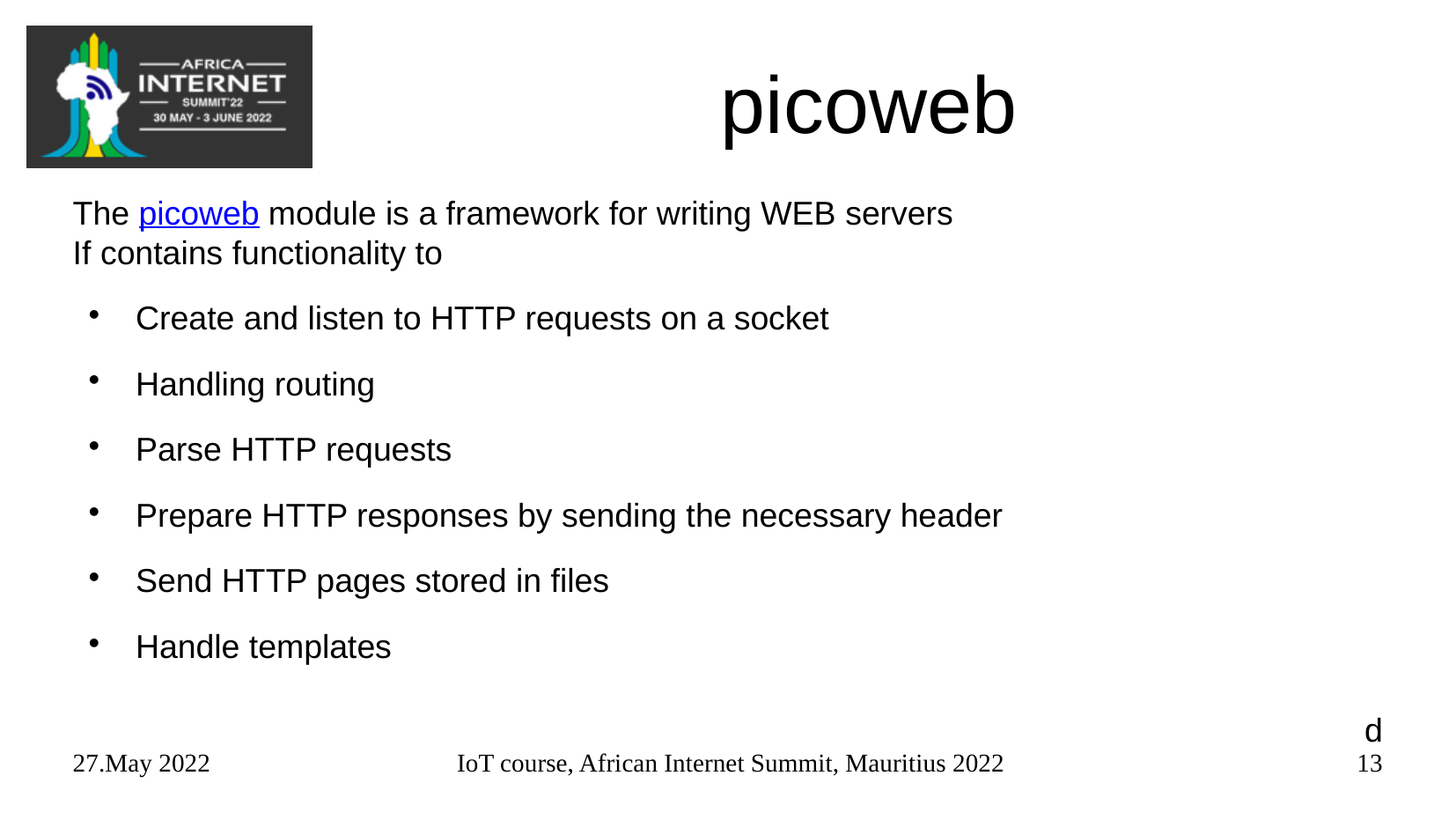

# picoweb
The picoweb module is a framework for writing WEB servers
If contains functionality to
Create and listen to HTTP requests on a socket
Handling routing
Parse HTTP requests
Prepare HTTP responses by sending the necessary header
Send HTTP pages stored in files
Handle templates

d
27.May 2022
IoT course, African Internet Summit, Mauritius 2022
13